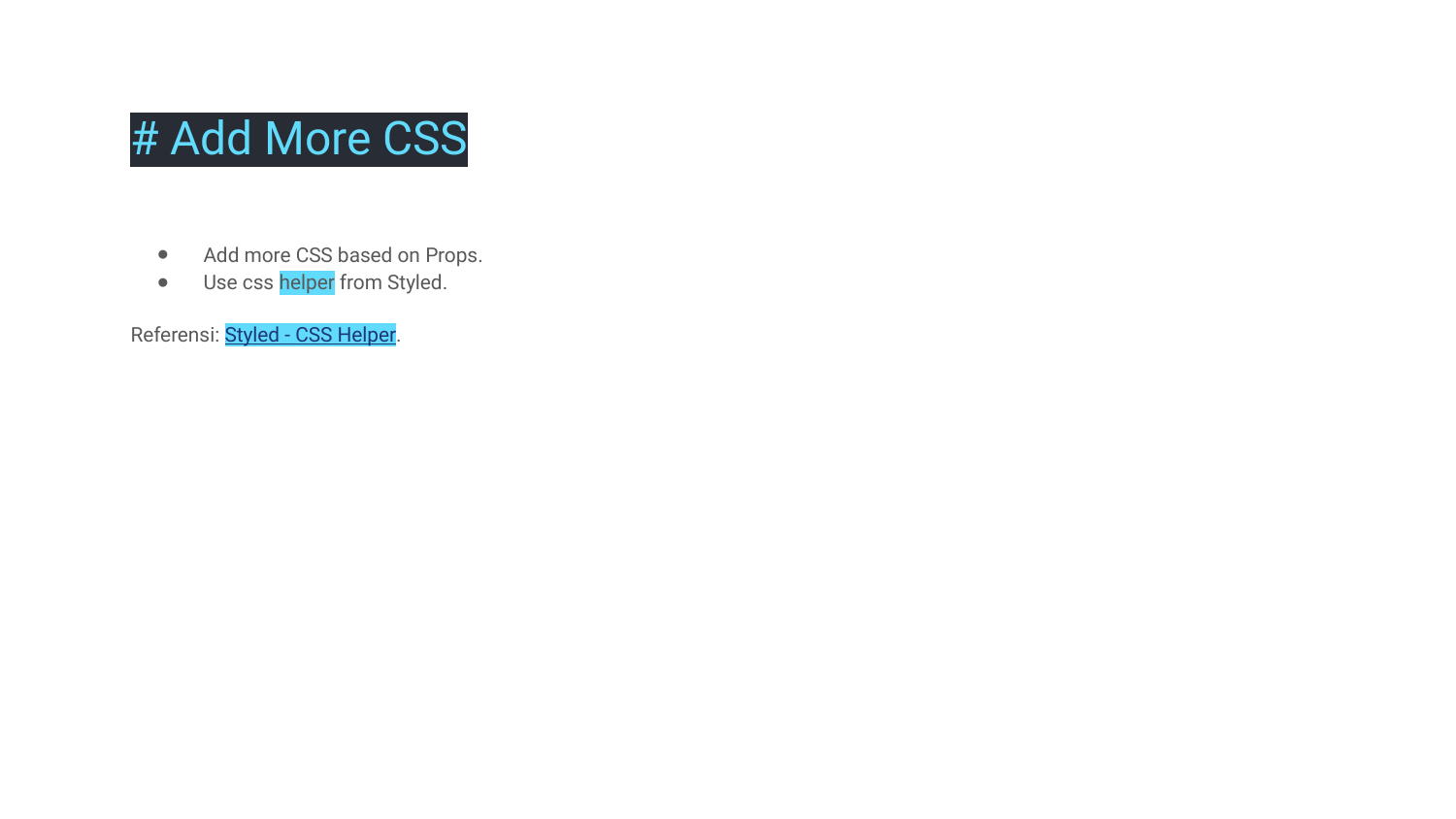

# Add More CSS
Add more CSS based on Props.
Use css helper from Styled.
Referensi: Styled - CSS Helper.